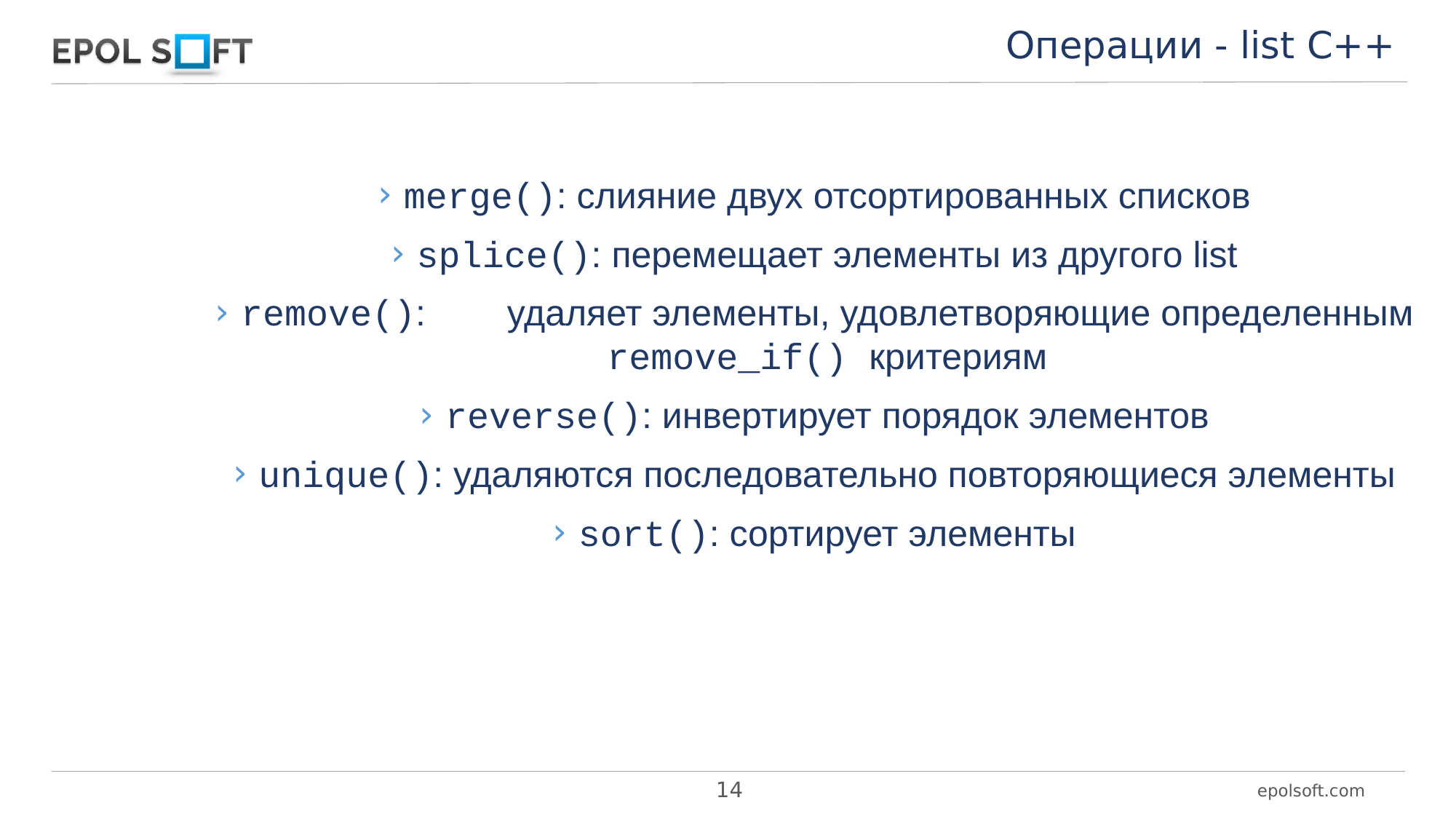

Операции - list С++

merge(): слияние двух отсортированных списков
splice(): перемещает элементы из другого list
remove():        удаляет элементы, удовлетворяющие определенным
remove_if() критериям
reverse(): инвертирует порядок элементов
unique(): удаляются последовательно повторяющиеся элементы
sort(): сортирует элементы

14